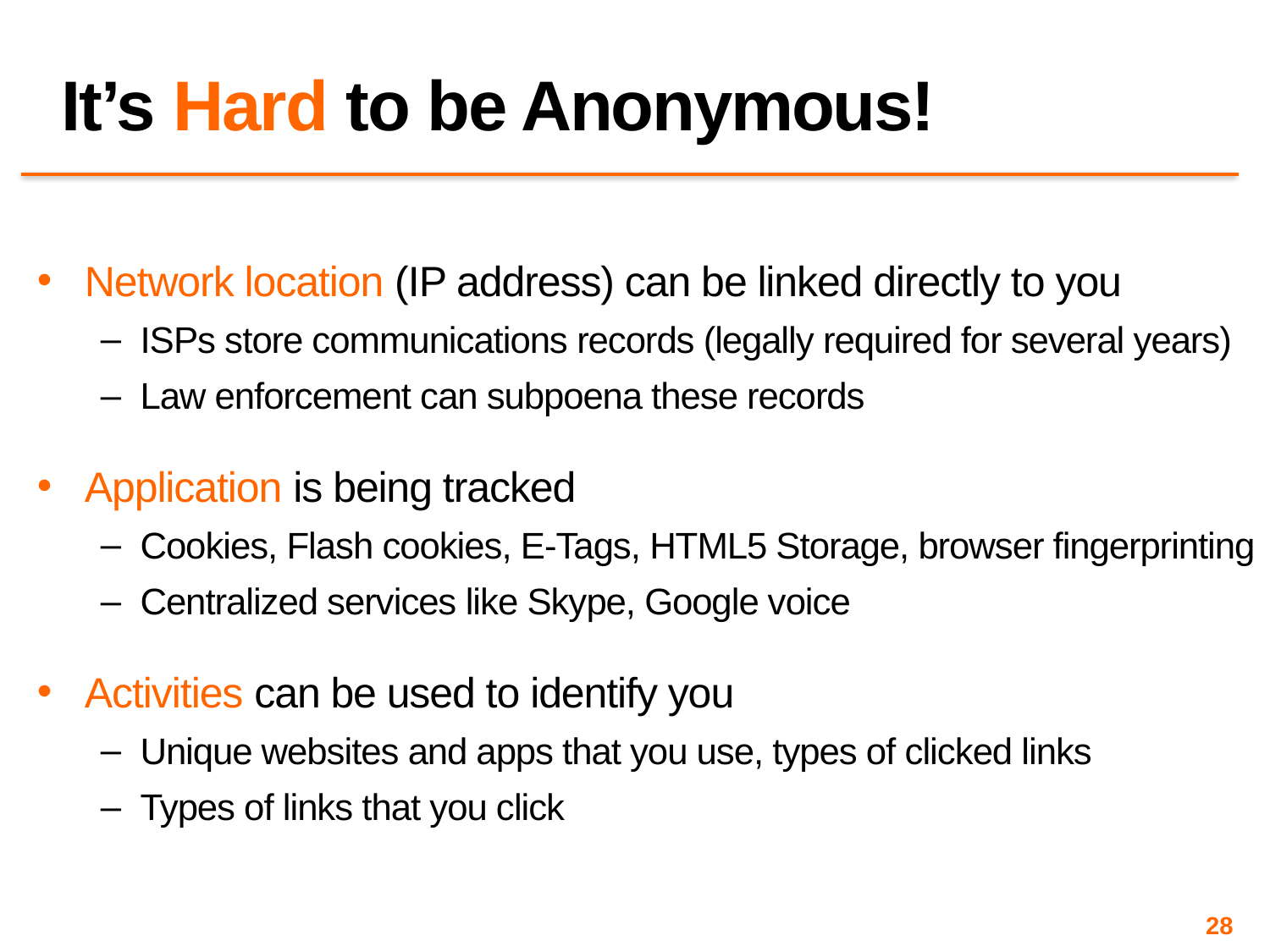

# It’s Hard to be Anonymous!
Network location (IP address) can be linked directly to you
ISPs store communications records (legally required for several years)
Law enforcement can subpoena these records
Application is being tracked
Cookies, Flash cookies, E-Tags, HTML5 Storage, browser fingerprinting
Centralized services like Skype, Google voice
Activities can be used to identify you
Unique websites and apps that you use, types of clicked links
Types of links that you click

28